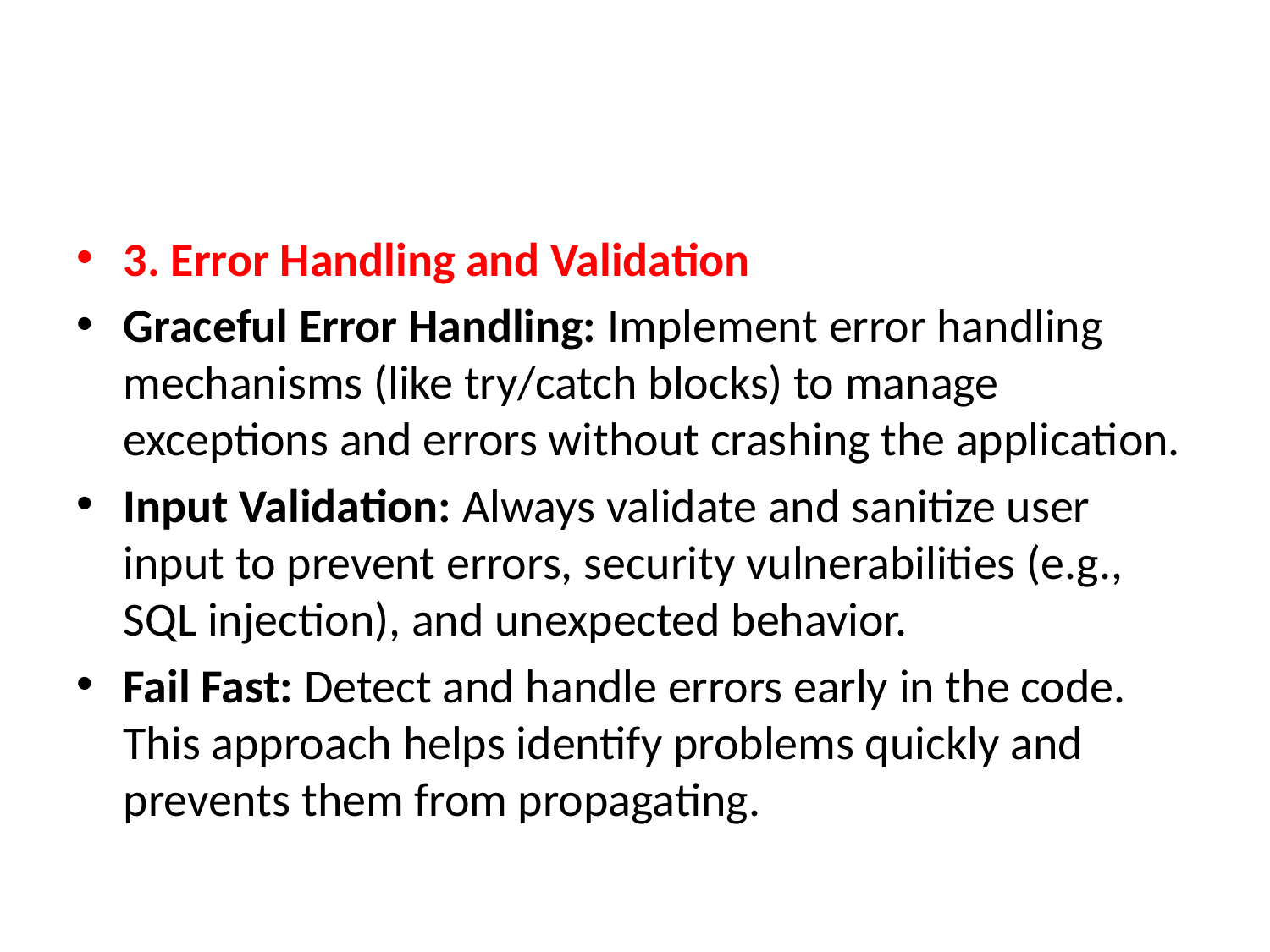

#
3. Error Handling and Validation
Graceful Error Handling: Implement error handling mechanisms (like try/catch blocks) to manage exceptions and errors without crashing the application.
Input Validation: Always validate and sanitize user input to prevent errors, security vulnerabilities (e.g., SQL injection), and unexpected behavior.
Fail Fast: Detect and handle errors early in the code. This approach helps identify problems quickly and prevents them from propagating.